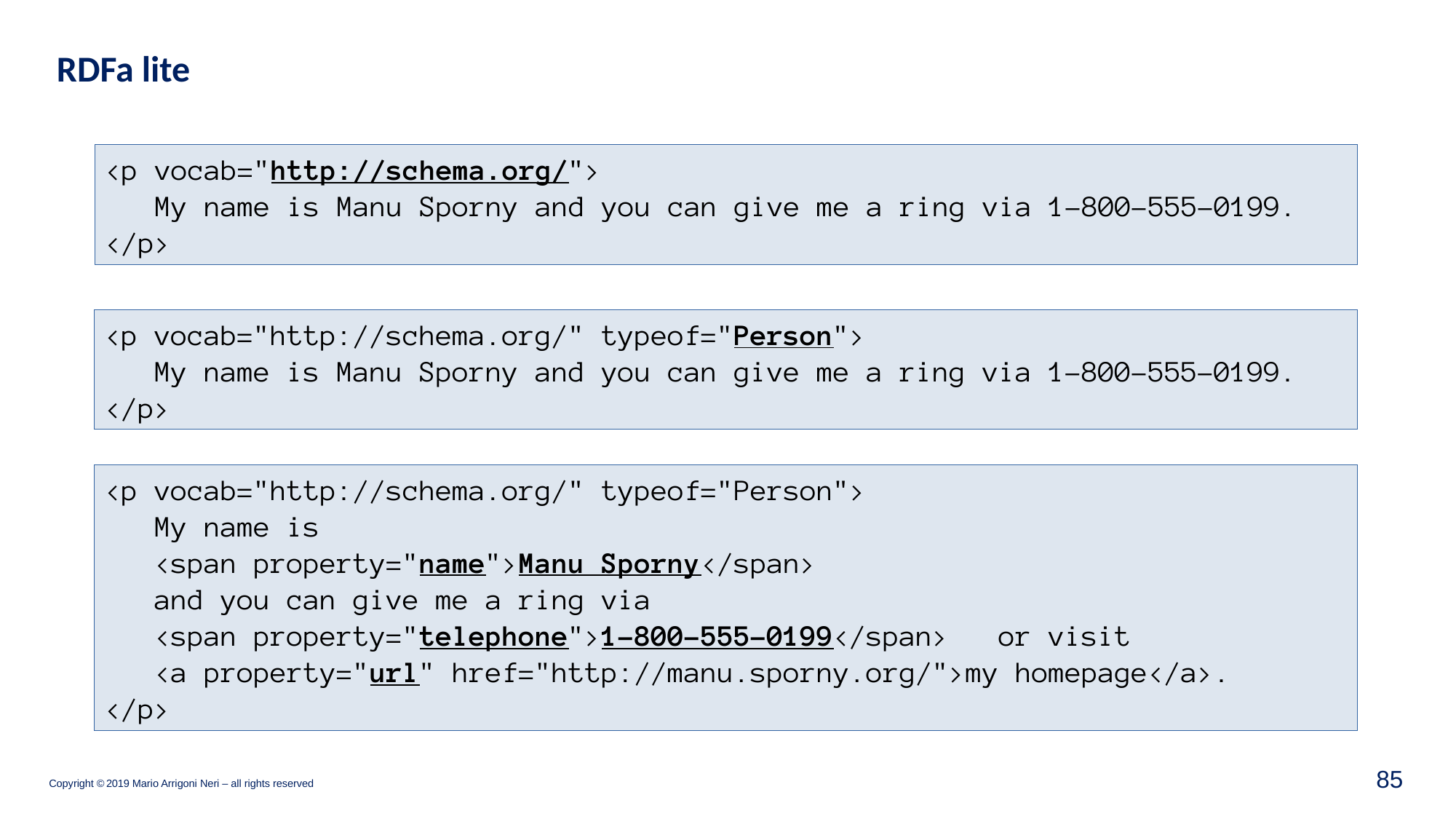

RDFa lite
<p vocab="http://schema.org/">
   My name is Manu Sporny and you can give me a ring via 1-800-555-0199.
</p>
<p vocab="http://schema.org/" typeof="Person">
   My name is Manu Sporny and you can give me a ring via 1-800-555-0199.
</p>
<p vocab="http://schema.org/" typeof="Person">
   My name is
   <span property="name">Manu Sporny</span>
   and you can give me a ring via
   <span property="telephone">1-800-555-0199</span>   or visit
   <a property="url" href="http://manu.sporny.org/">my homepage</a>.
</p>
85